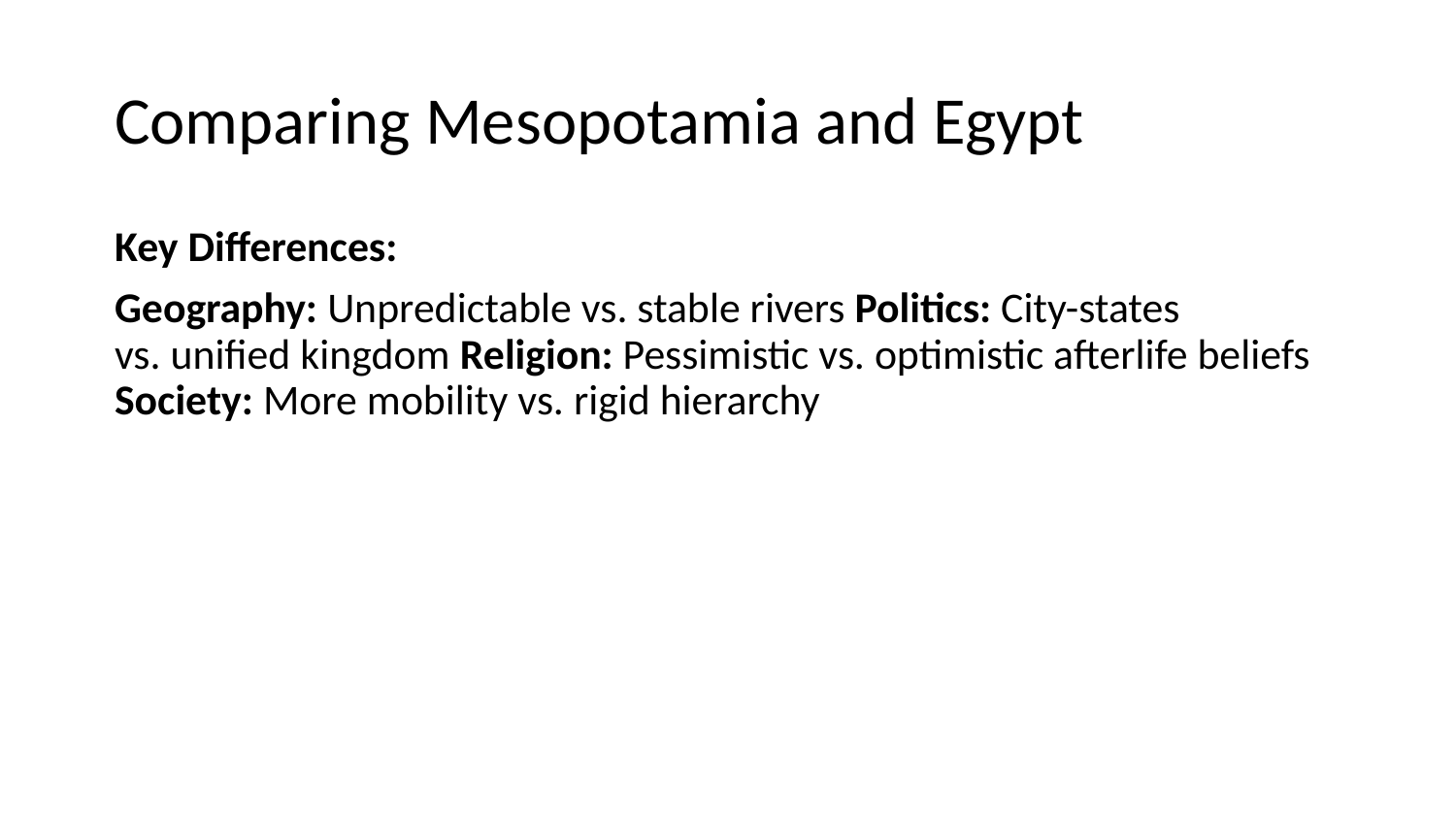

# Comparing Mesopotamia and Egypt
Key Differences:
Geography: Unpredictable vs. stable rivers Politics: City-states vs. unified kingdom Religion: Pessimistic vs. optimistic afterlife beliefs Society: More mobility vs. rigid hierarchy